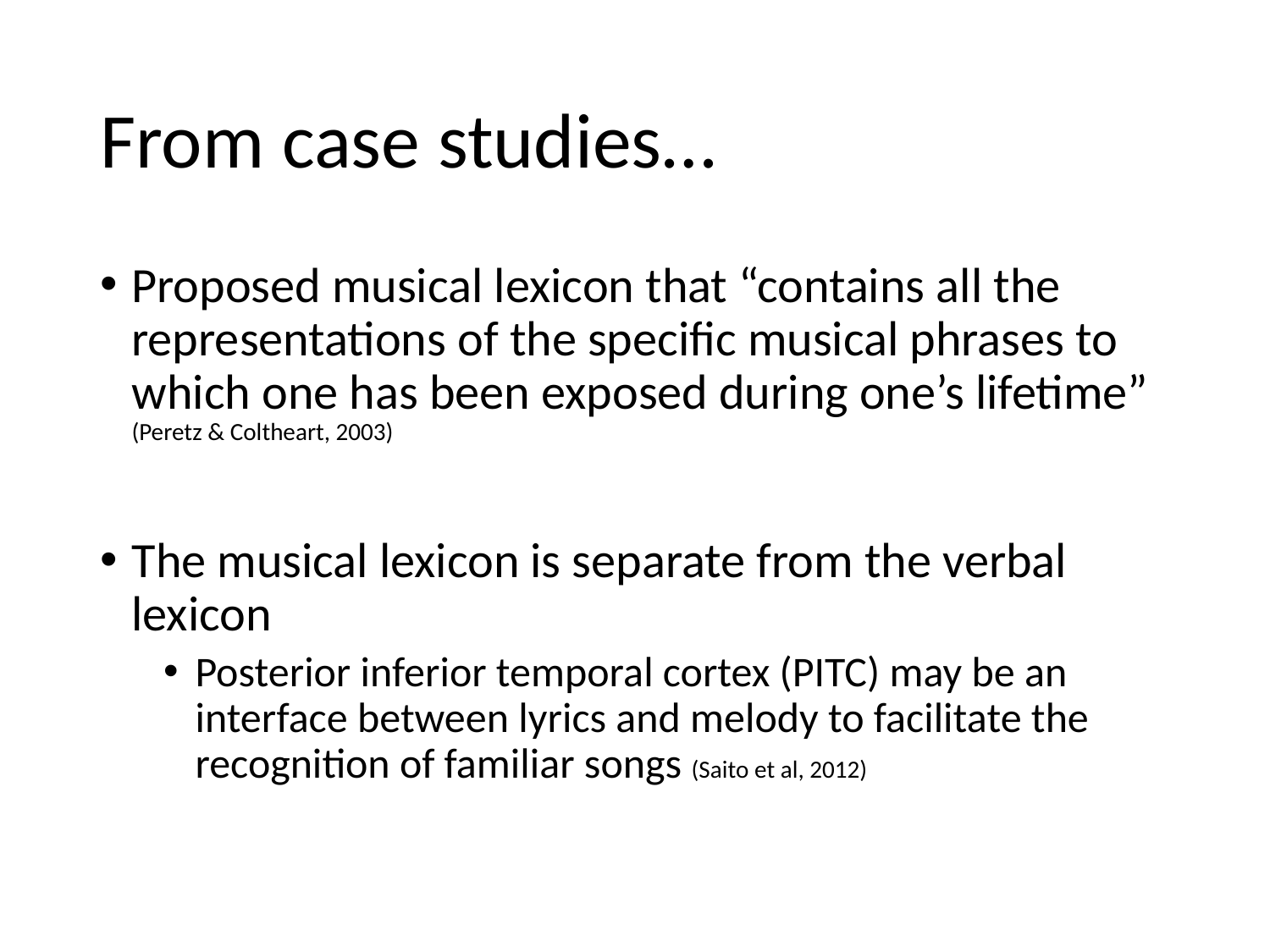

# From case studies…
Proposed musical lexicon that “contains all the representations of the specific musical phrases to which one has been exposed during one’s lifetime” (Peretz & Coltheart, 2003)

The musical lexicon is separate from the verbal lexicon
Posterior inferior temporal cortex (PITC) may be an interface between lyrics and melody to facilitate the recognition of familiar songs (Saito et al, 2012)